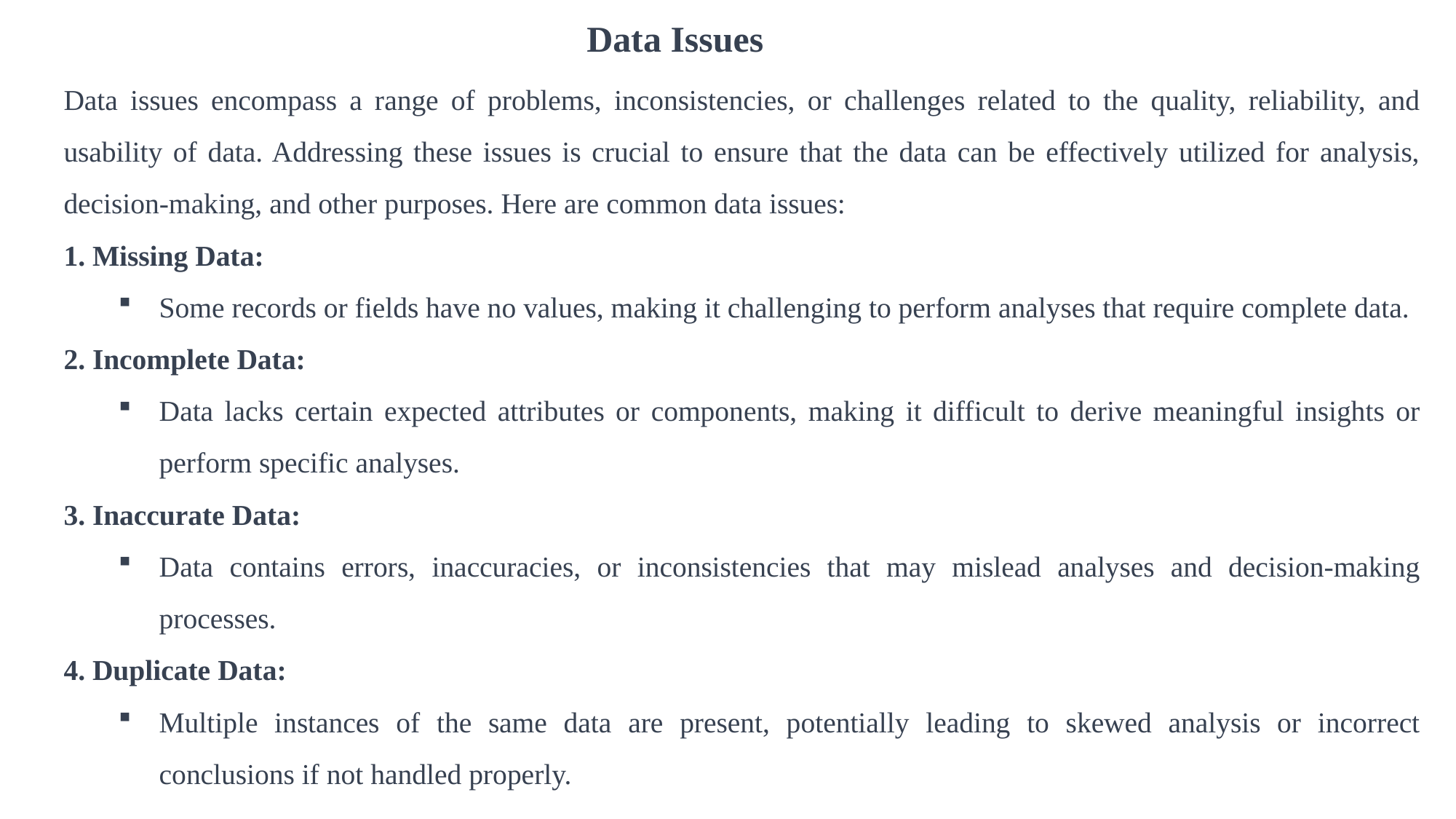

Data Issues
Data issues encompass a range of problems, inconsistencies, or challenges related to the quality, reliability, and usability of data. Addressing these issues is crucial to ensure that the data can be effectively utilized for analysis, decision-making, and other purposes. Here are common data issues:
 Missing Data:
Some records or fields have no values, making it challenging to perform analyses that require complete data.
 Incomplete Data:
Data lacks certain expected attributes or components, making it difficult to derive meaningful insights or perform specific analyses.
 Inaccurate Data:
Data contains errors, inaccuracies, or inconsistencies that may mislead analyses and decision-making processes.
 Duplicate Data:
Multiple instances of the same data are present, potentially leading to skewed analysis or incorrect conclusions if not handled properly.